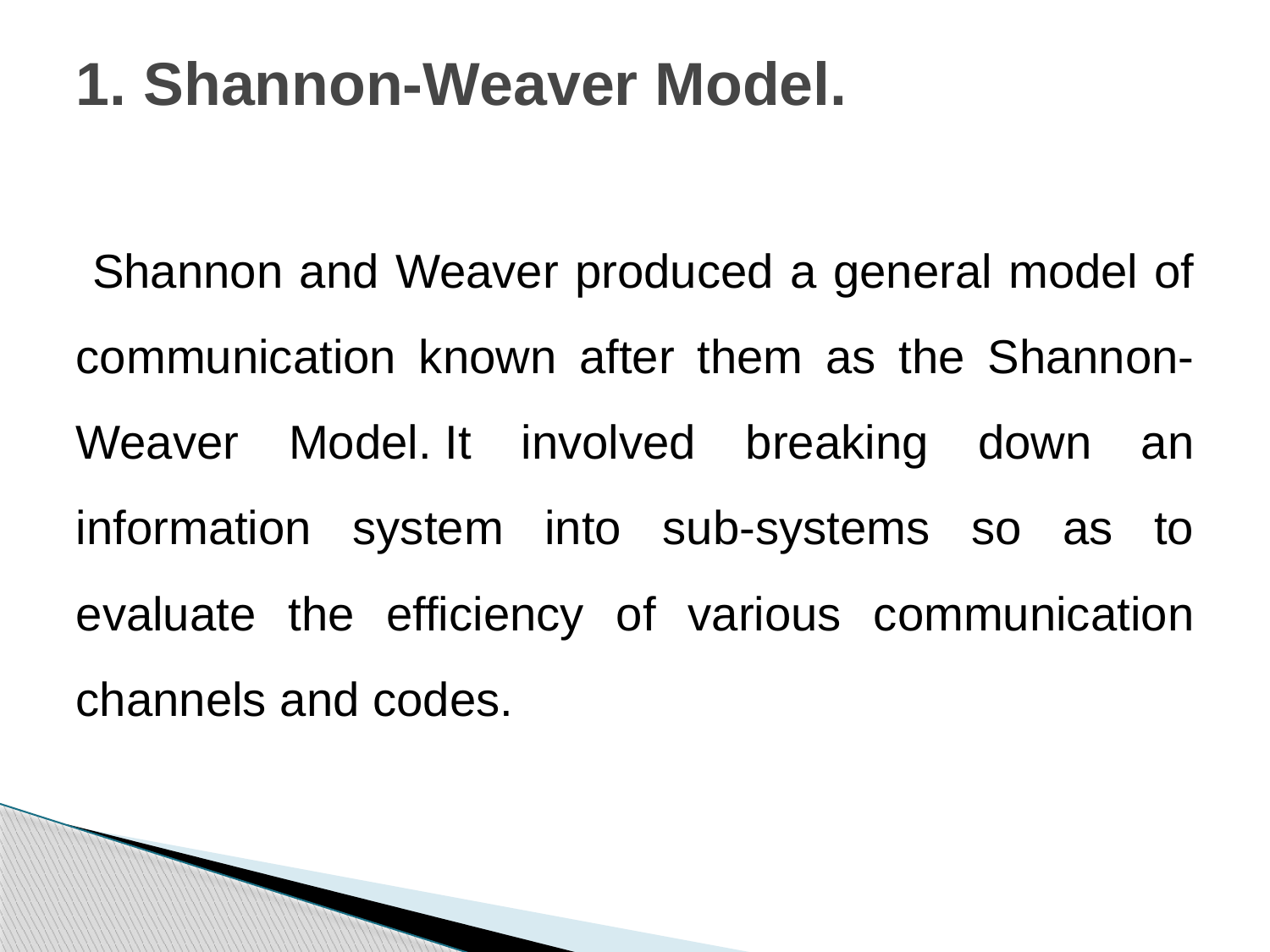

# 1. Shannon-Weaver Model.
 Shannon and Weaver produced a general model of communication known after them as the Shannon-Weaver Model. It involved breaking down an information system into sub-systems so as to evaluate the efficiency of various communication channels and codes.

2